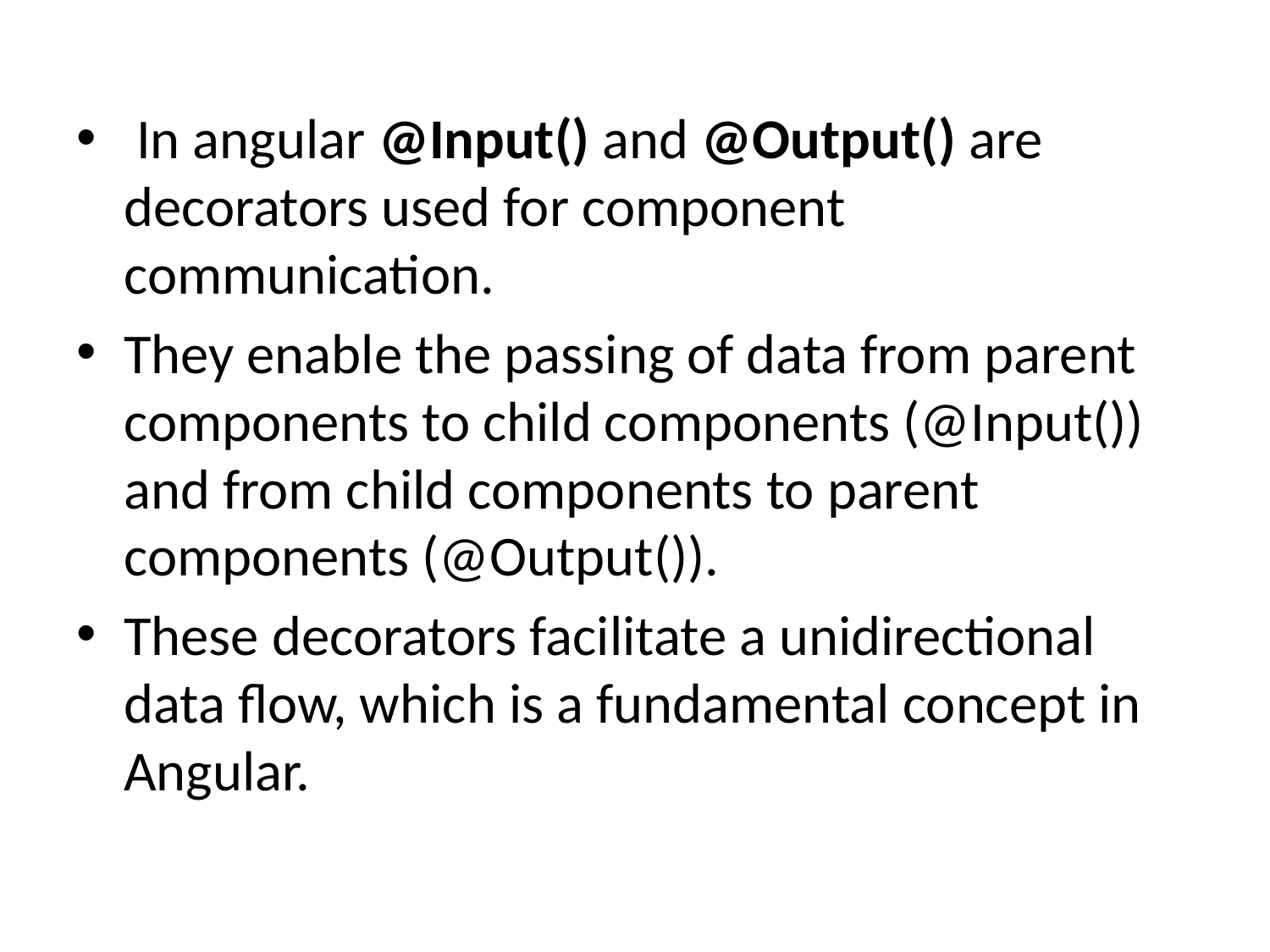

In angular @Input() and @Output() are decorators used for component communication.
They enable the passing of data from parent components to child components (@Input()) and from child components to parent components (@Output()).
These decorators facilitate a unidirectional data flow, which is a fundamental concept in Angular.